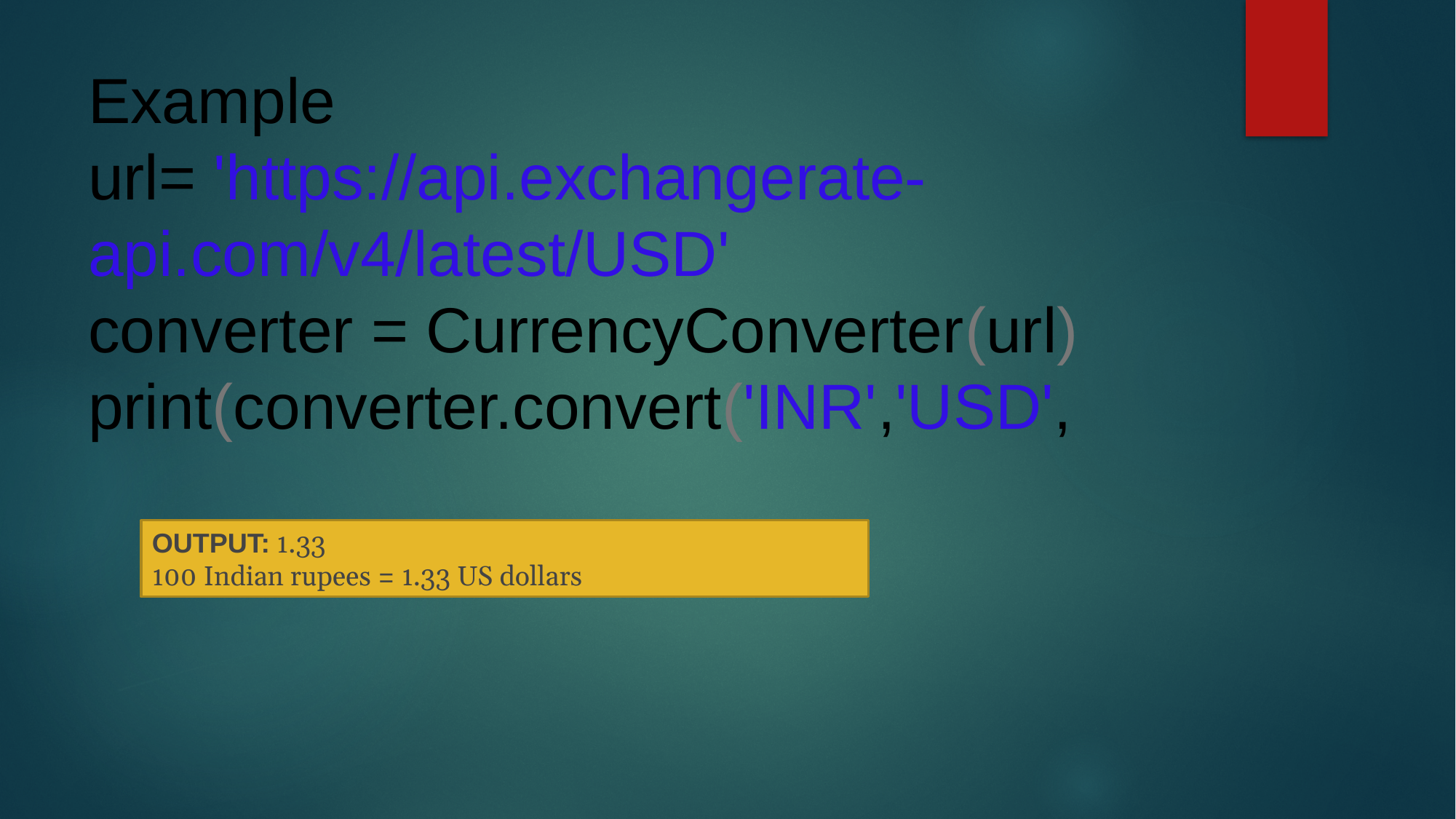

# Example url= 'https://api.exchangerate-api.com/v4/latest/USD' converter = CurrencyConverter(url) print(converter.convert('INR','USD',
OUTPUT: 1.33
100 Indian rupees = 1.33 US dollars